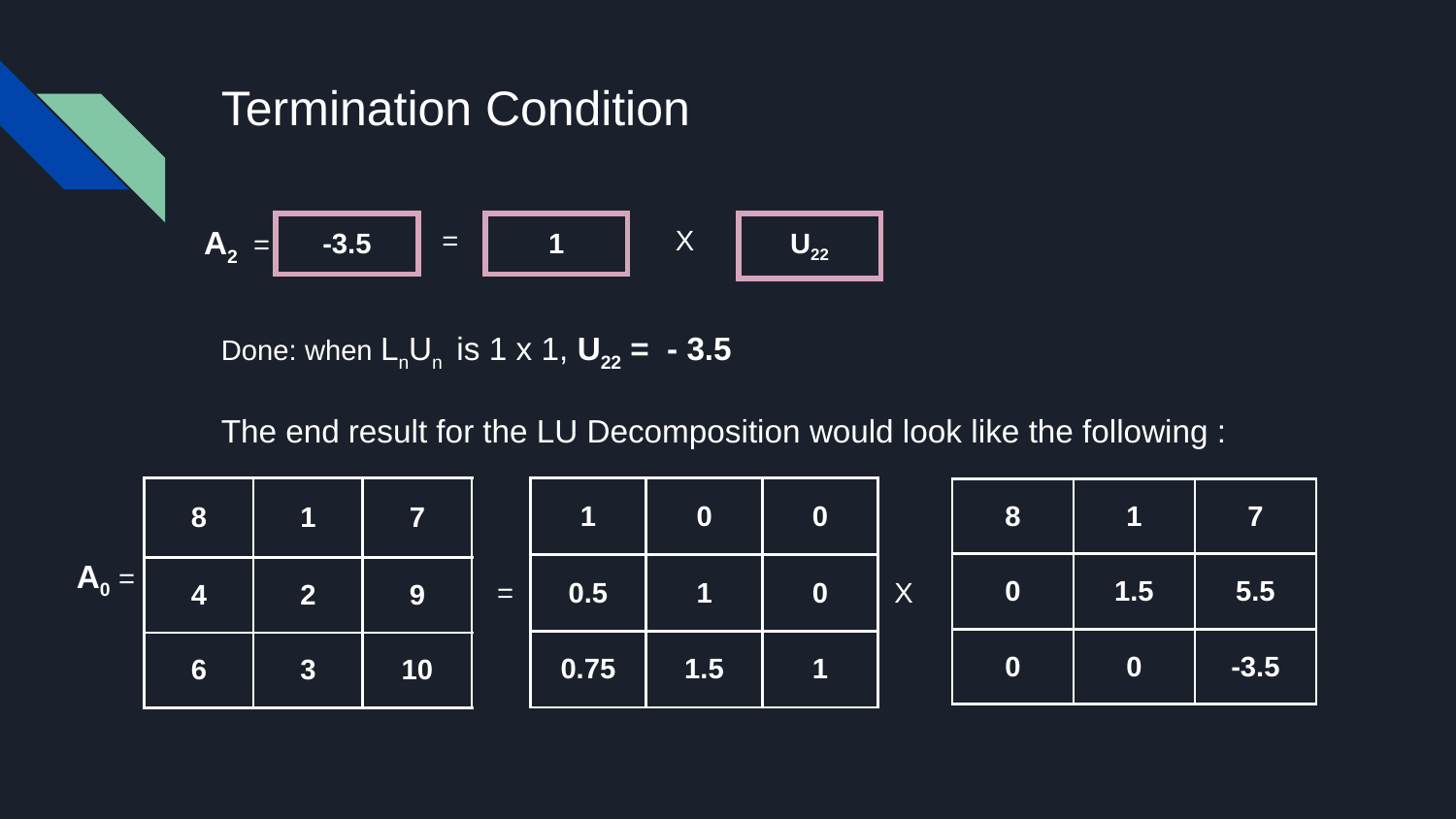

# Termination Condition
A2  =
 =
  X
| -3.5 |
| --- |
| 1 |
| --- |
| U22 |
| --- |
Done: when LnUn  is 1 x 1, U22 =  - 3.5

The end result for the LU Decomposition would look like the following :
| 8 | 1 | 7 |
| --- | --- | --- |
| 4 | 2 | 9 |
| 6 | 3 | 10 |
| 1 | 0 | 0 |
| --- | --- | --- |
| 0.5 | 1 | 0 |
| 0.75 | 1.5 | 1 |
| 8 | 1 | 7 |
| --- | --- | --- |
| 0 | 1.5 | 5.5 |
| 0 | 0 | -3.5 |
A0 =
 =
  X